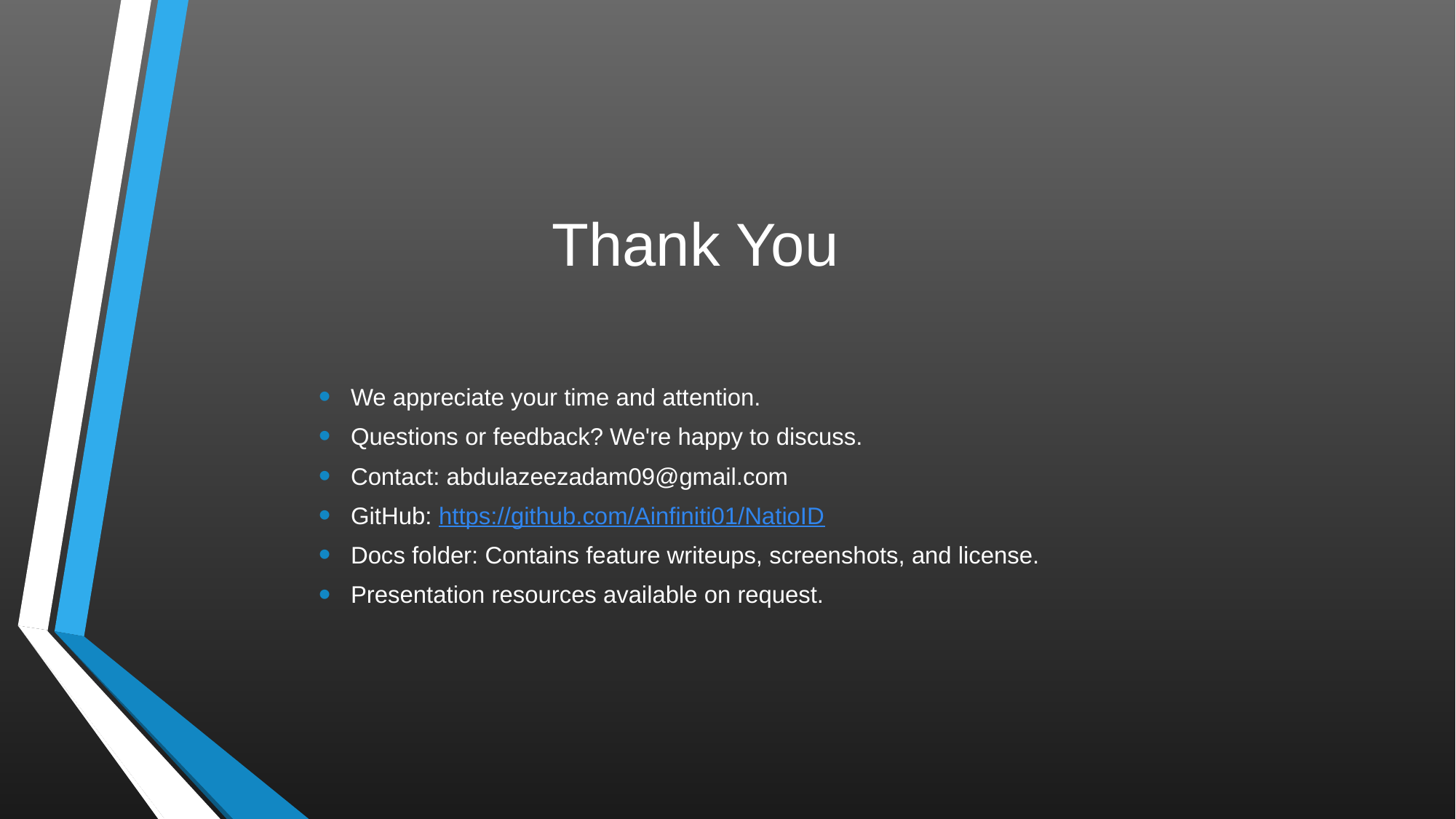

# Thank You
We appreciate your time and attention.
Questions or feedback? We're happy to discuss.
Contact: abdulazeezadam09@gmail.com
GitHub: https://github.com/Ainfiniti01/NatioID
Docs folder: Contains feature writeups, screenshots, and license.
Presentation resources available on request.